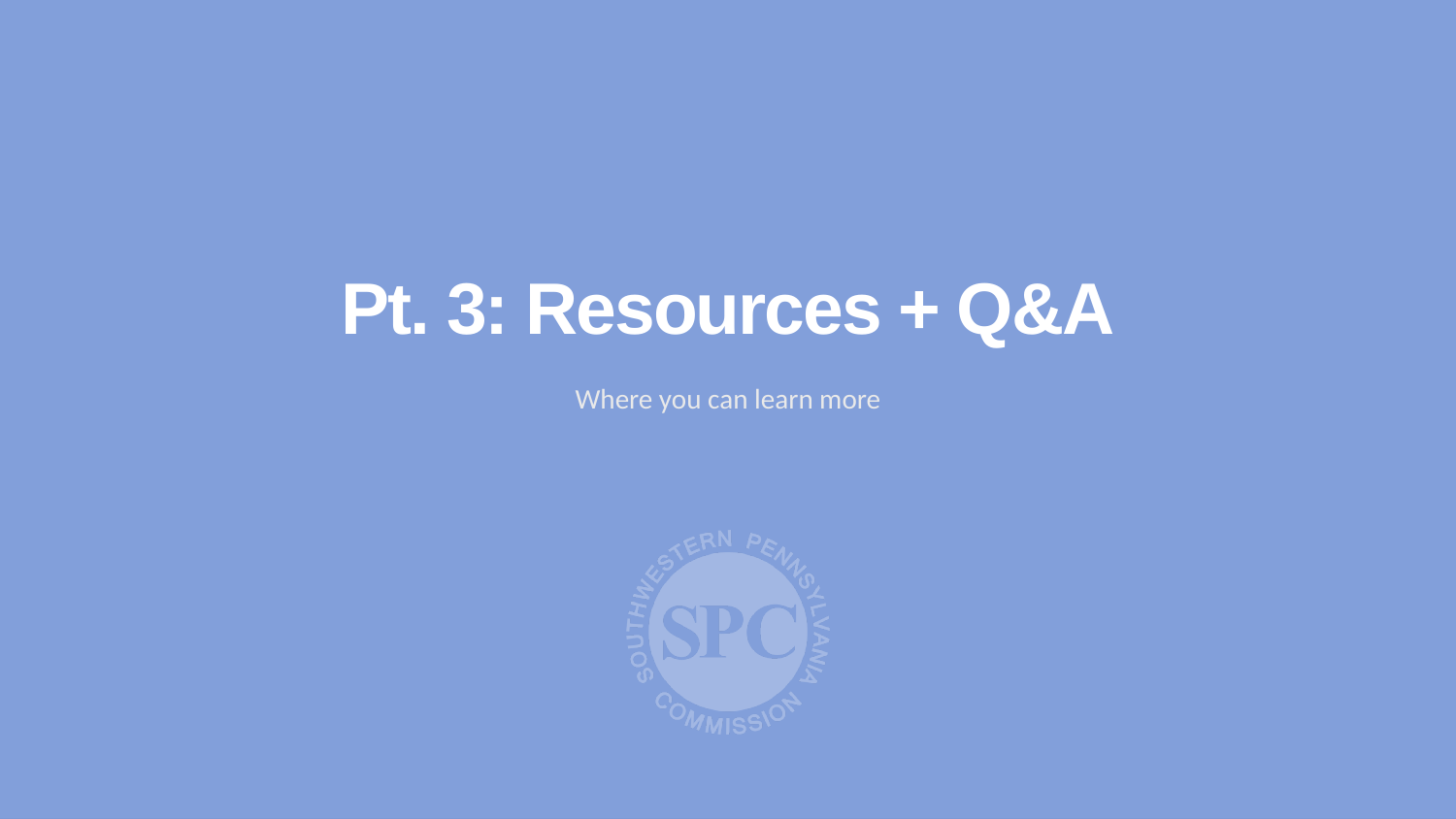

# Pt. 3: Resources + Q&A
Where you can learn more